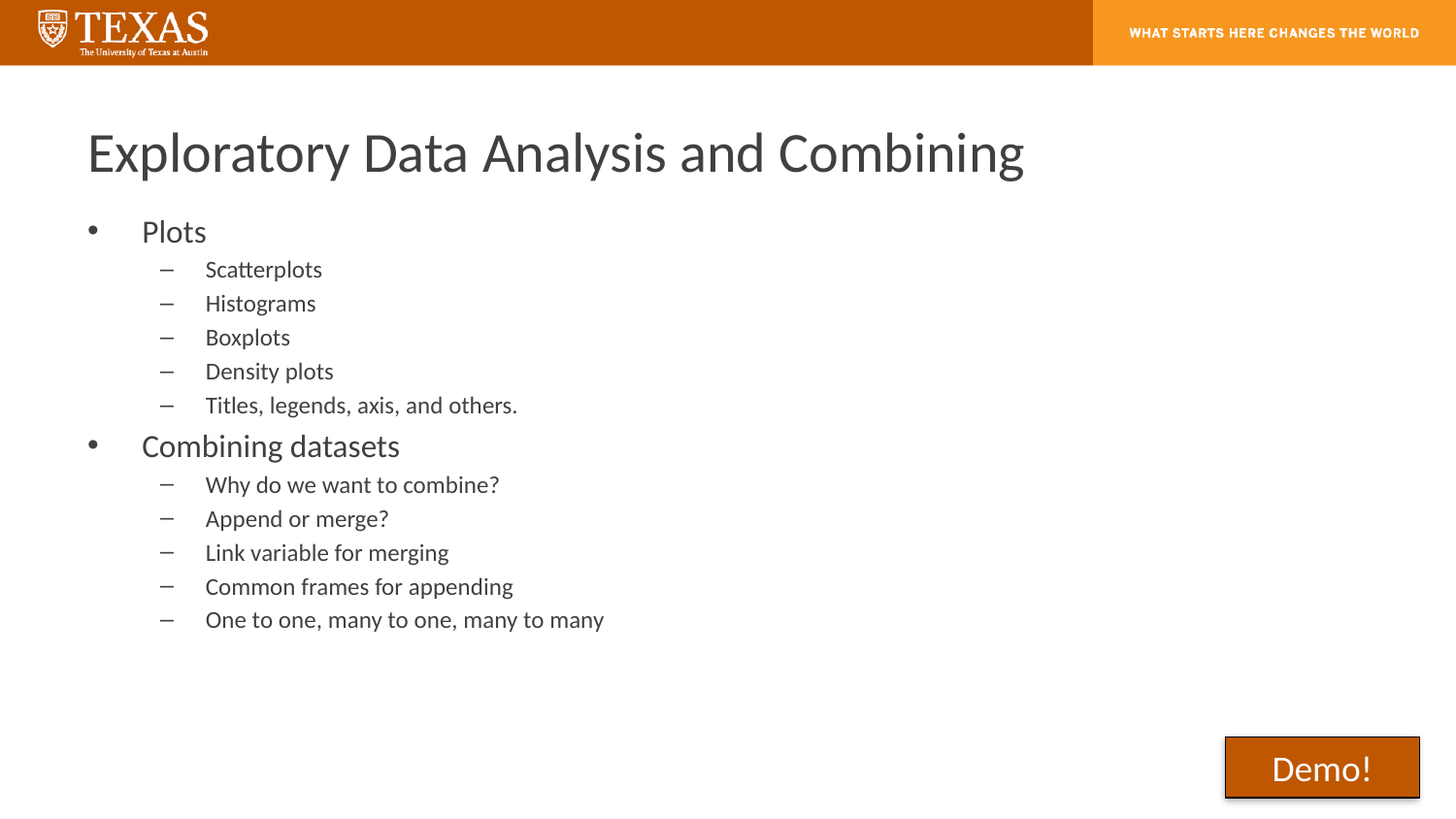

# Exploratory Data Analysis and Combining
Plots
Scatterplots
Histograms
Boxplots
Density plots
Titles, legends, axis, and others.
Combining datasets
Why do we want to combine?
Append or merge?
Link variable for merging
Common frames for appending
One to one, many to one, many to many

Demo!